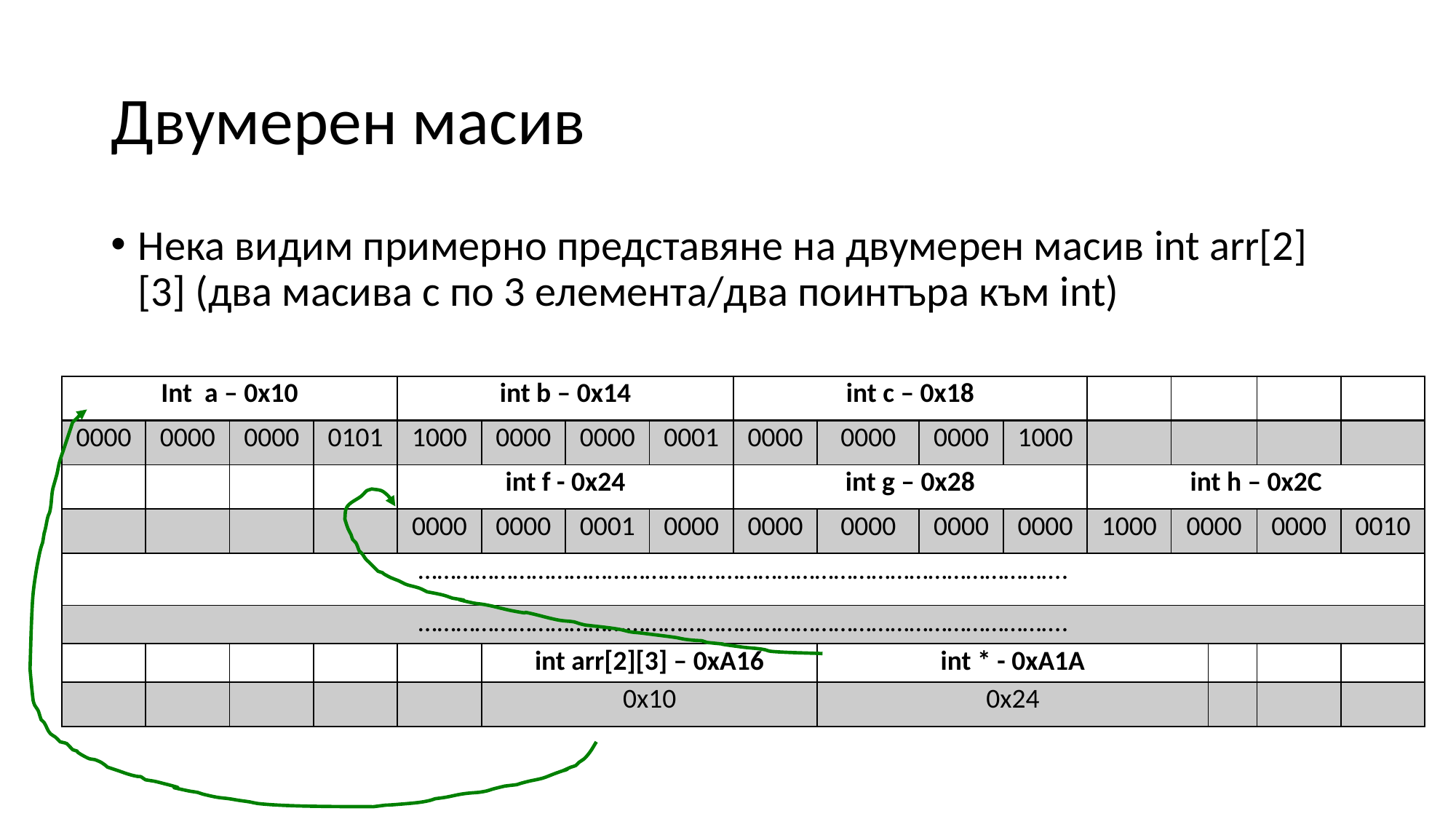

# Двумерен масив
Нека видим примерно представяне на двумерен масив int arr[2][3] (два масива с по 3 елемента/два поинтъра към int)
| Int a – 0x10 |  |  |  | int b – 0x14 |  |  |  | int c – 0x18 |  |  |  |  |  |  |  |  |
| --- | --- | --- | --- | --- | --- | --- | --- | --- | --- | --- | --- | --- | --- | --- | --- | --- |
| 0000 | 0000 | 0000 | 0101 | 1000 | 0000 | 0000 | 0001 | 0000 | 0000 | 0000 | 1000 |  |  |  |  |  |
|  |  |  |  | int f - 0x24 |  |  |  | int g – 0x28 |  |  |  | int h – 0x2C |  |  |  |  |
|  |  |  |  | 0000 | 0000 | 0001 | 0000 | 0000 | 0000 | 0000 | 0000 | 1000 | 0000 |  | 0000 | 0010 |
| …………………………………………………………………………………………. |  |  |  |  |  |  |  |  |  |  |  |  |  |  |  |  |
| …………………………………………………………………………………………. |  |  |  |  |  |  |  |  |  |  |  |  |  |  |  |  |
|  |  |  |  |  | int аrr[2][3] – 0xA16 |  |  |  | int \* - 0xA1A |  |  |  |  |  |  |  |
|  |  |  |  |  | 0x10 |  |  |  | 0x24 |  |  |  |  |  |  |  |